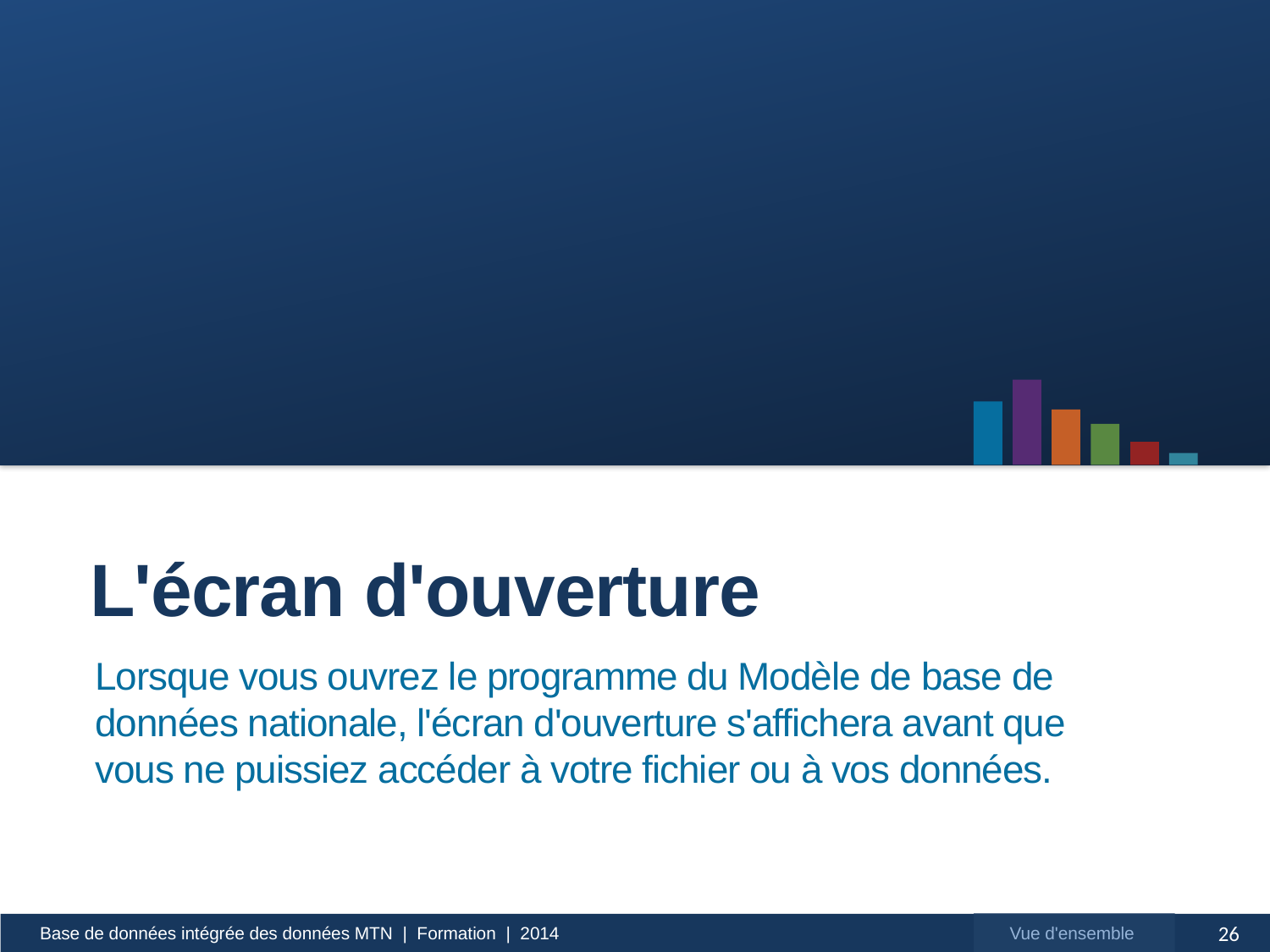

# L'écran d'ouverture
Lorsque vous ouvrez le programme du Modèle de base de données nationale, l'écran d'ouverture s'affichera avant que vous ne puissiez accéder à votre fichier ou à vos données.